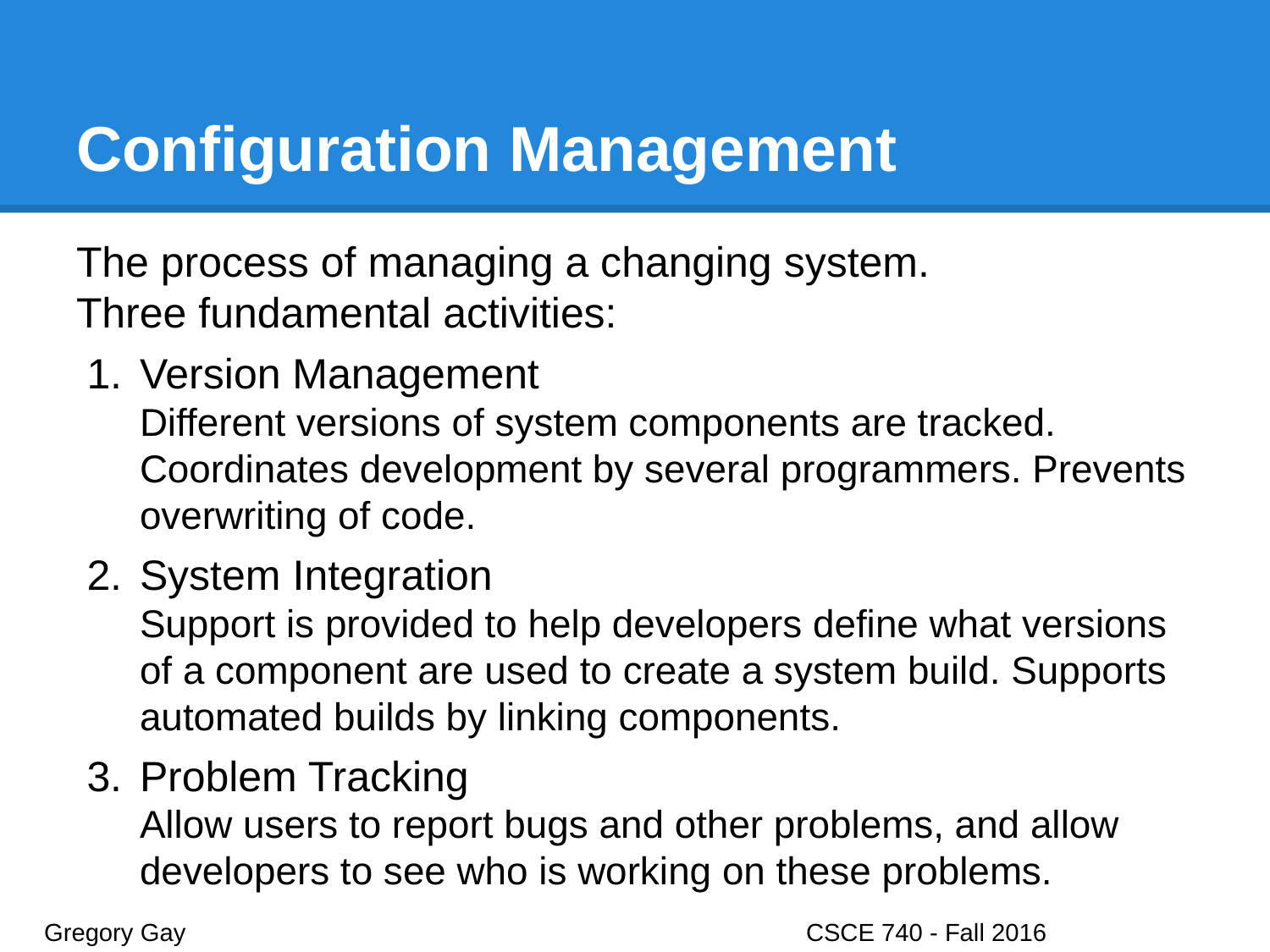

# Configuration Management
The process of managing a changing system.
Three fundamental activities:
Version Management
Different versions of system components are tracked. Coordinates development by several programmers. Prevents overwriting of code.
System Integration
Support is provided to help developers define what versions of a component are used to create a system build. Supports automated builds by linking components.
Problem Tracking
Allow users to report bugs and other problems, and allow developers to see who is working on these problems.

Gregory Gay					CSCE 740 - Fall 2016								43